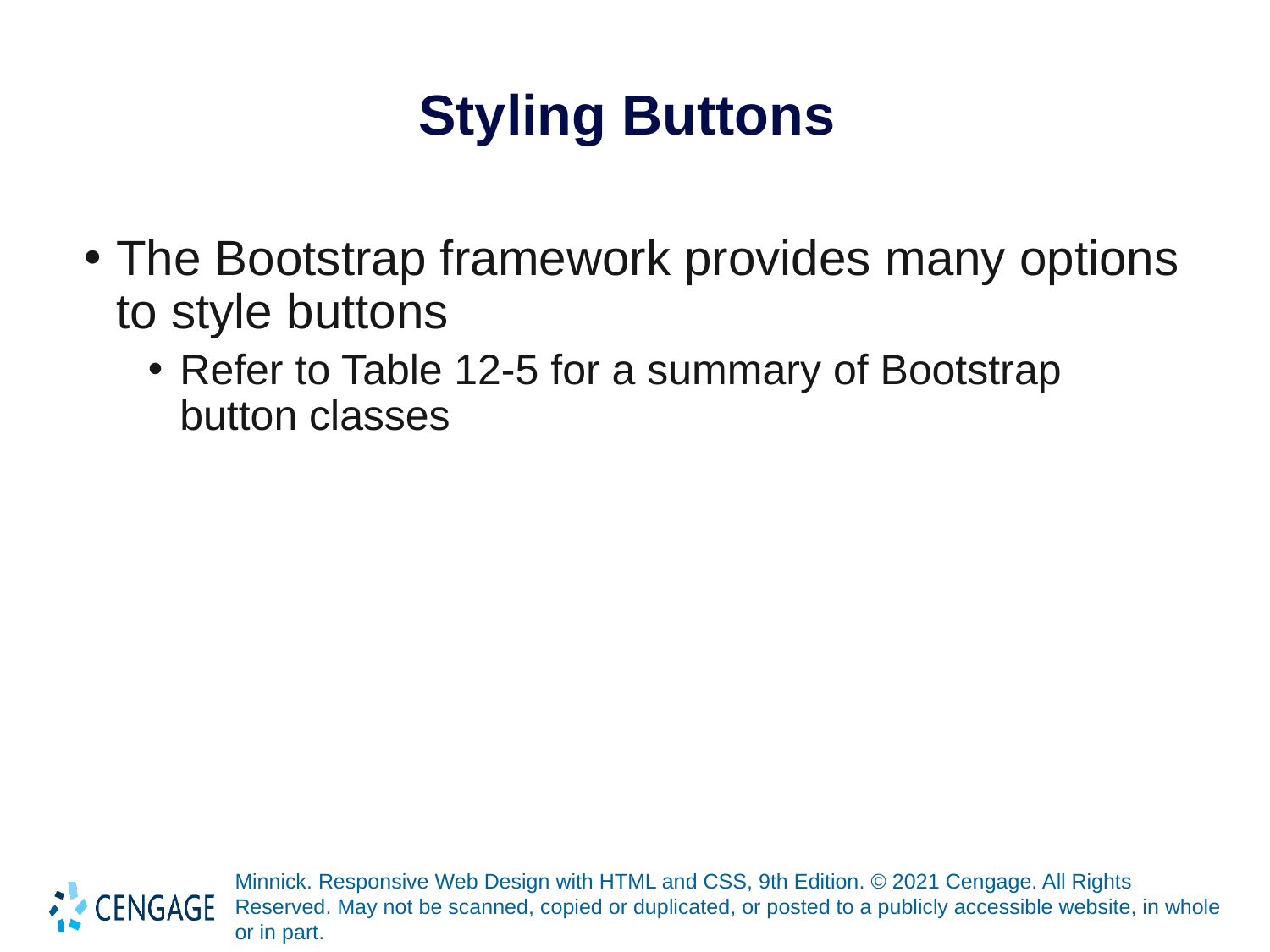

# Styling Buttons
The Bootstrap framework provides many options to style buttons
Refer to Table 12-5 for a summary of Bootstrap button classes
Minnick. Responsive Web Design with HTML and CSS, 9th Edition. © 2021 Cengage. All Rights Reserved. May not be scanned, copied or duplicated, or posted to a publicly accessible website, in whole or in part.